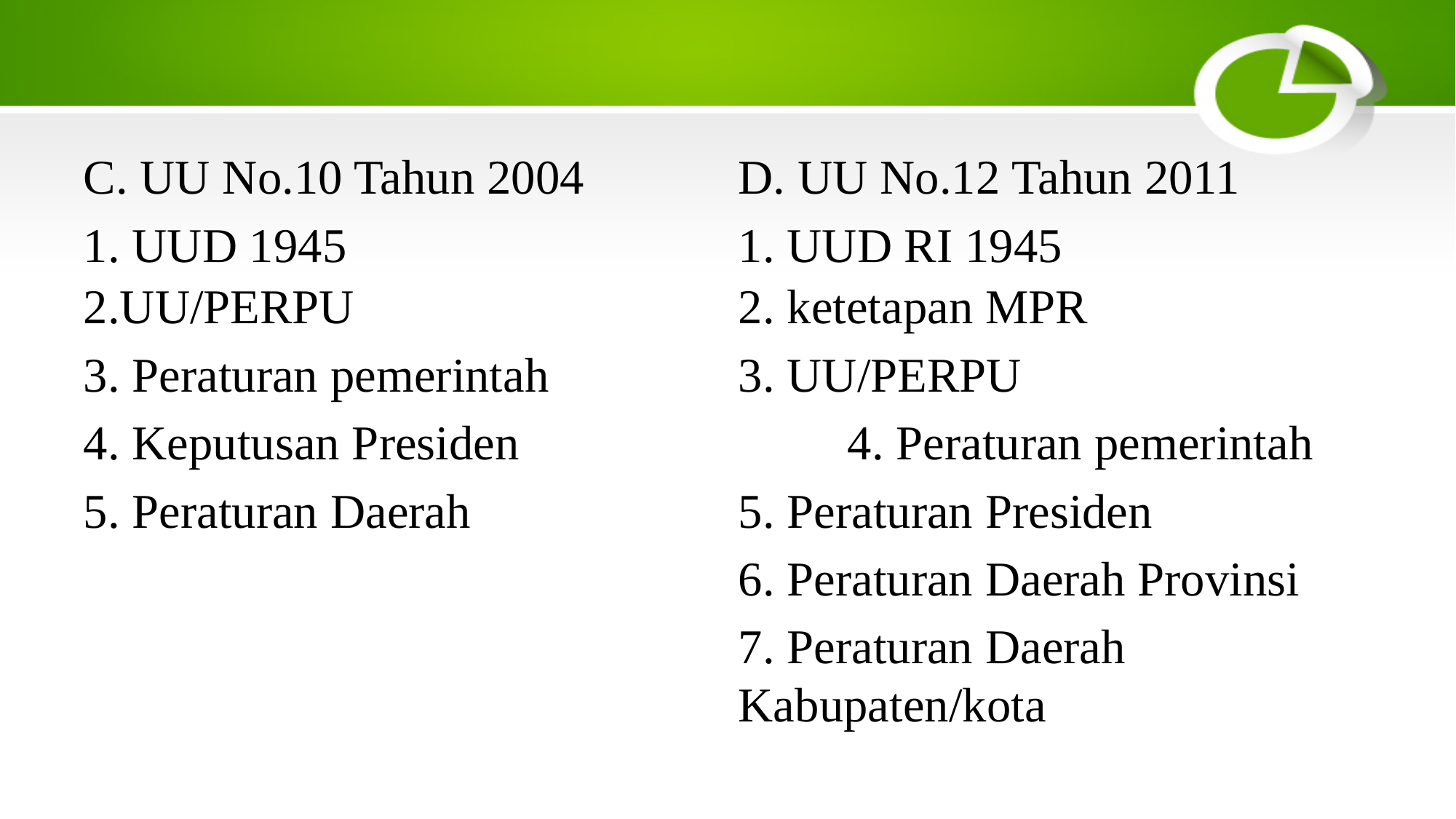

#
C. UU No.10 Tahun 2004		D. UU No.12 Tahun 2011
1. UUD 1945				1. UUD RI 1945
2.UU/PERPU				2. ketetapan MPR
3. Peraturan pemerintah		3. UU/PERPU
4. Keputusan Presiden			4. Peraturan pemerintah
5. Peraturan Daerah			5. Peraturan Presiden
						6. Peraturan Daerah Provinsi
						7. Peraturan Daerah 								Kabupaten/kota